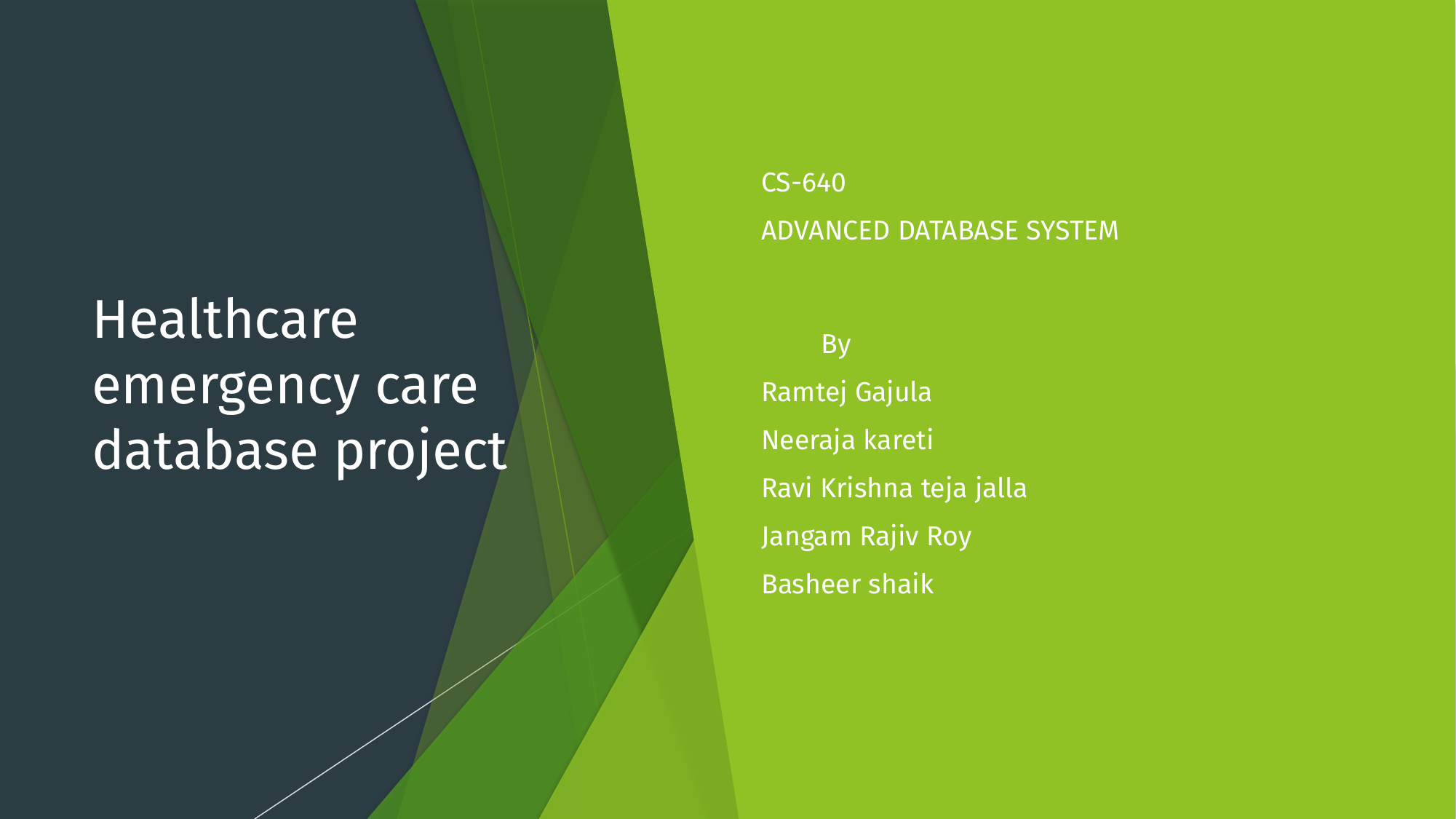

# Healthcare emergency care database project
CS-640
ADVANCED DATABASE SYSTEM
                                                                                                By
Ramtej Gajula
Neeraja kareti
Ravi Krishna teja jalla
Jangam Rajiv Roy
Basheer shaik